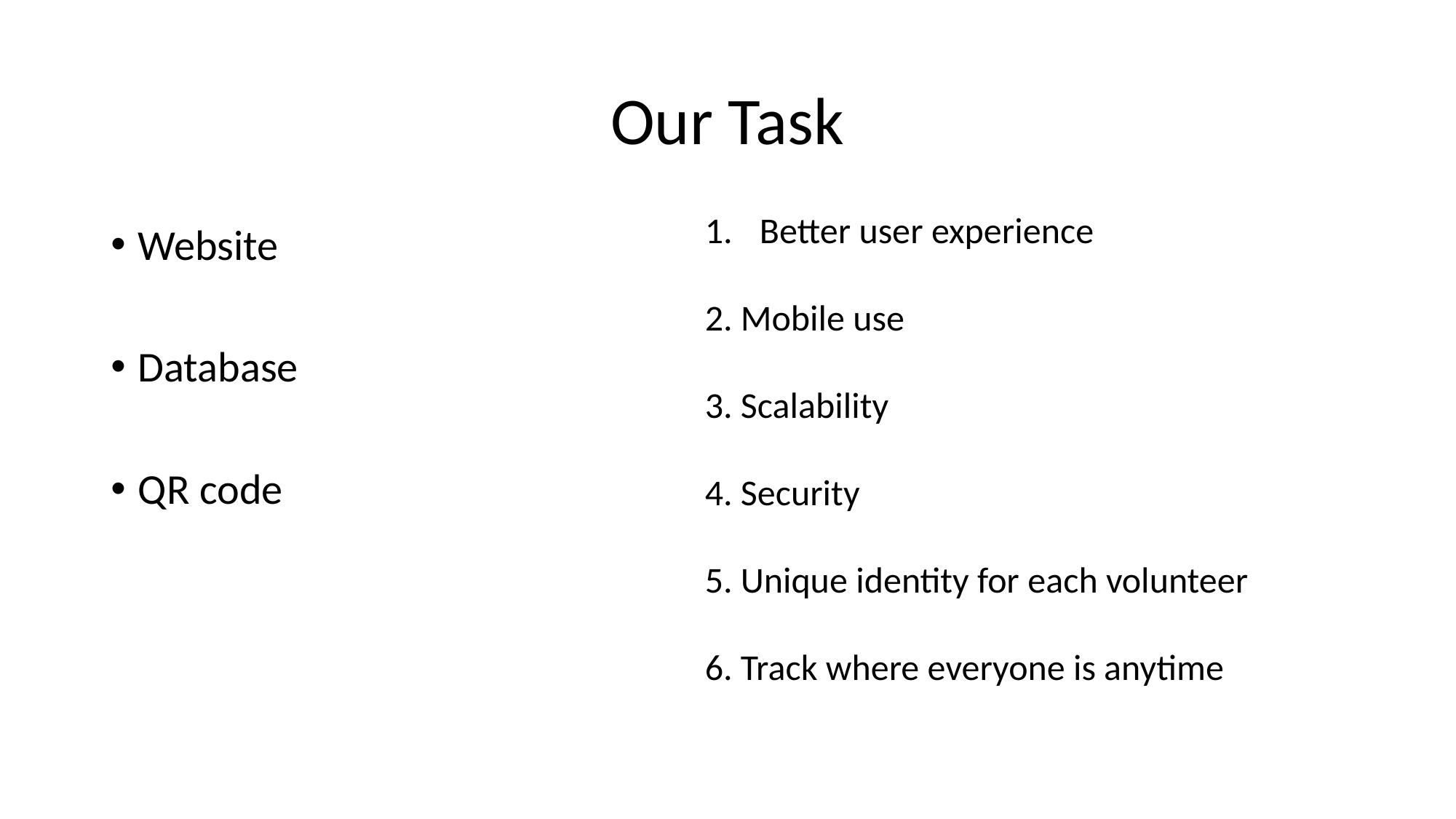

# Our Task
Better user experience

2. Mobile use

3. Scalability

4. Security

5. Unique identity for each volunteer

6. Track where everyone is anytime

Website

Database

QR code